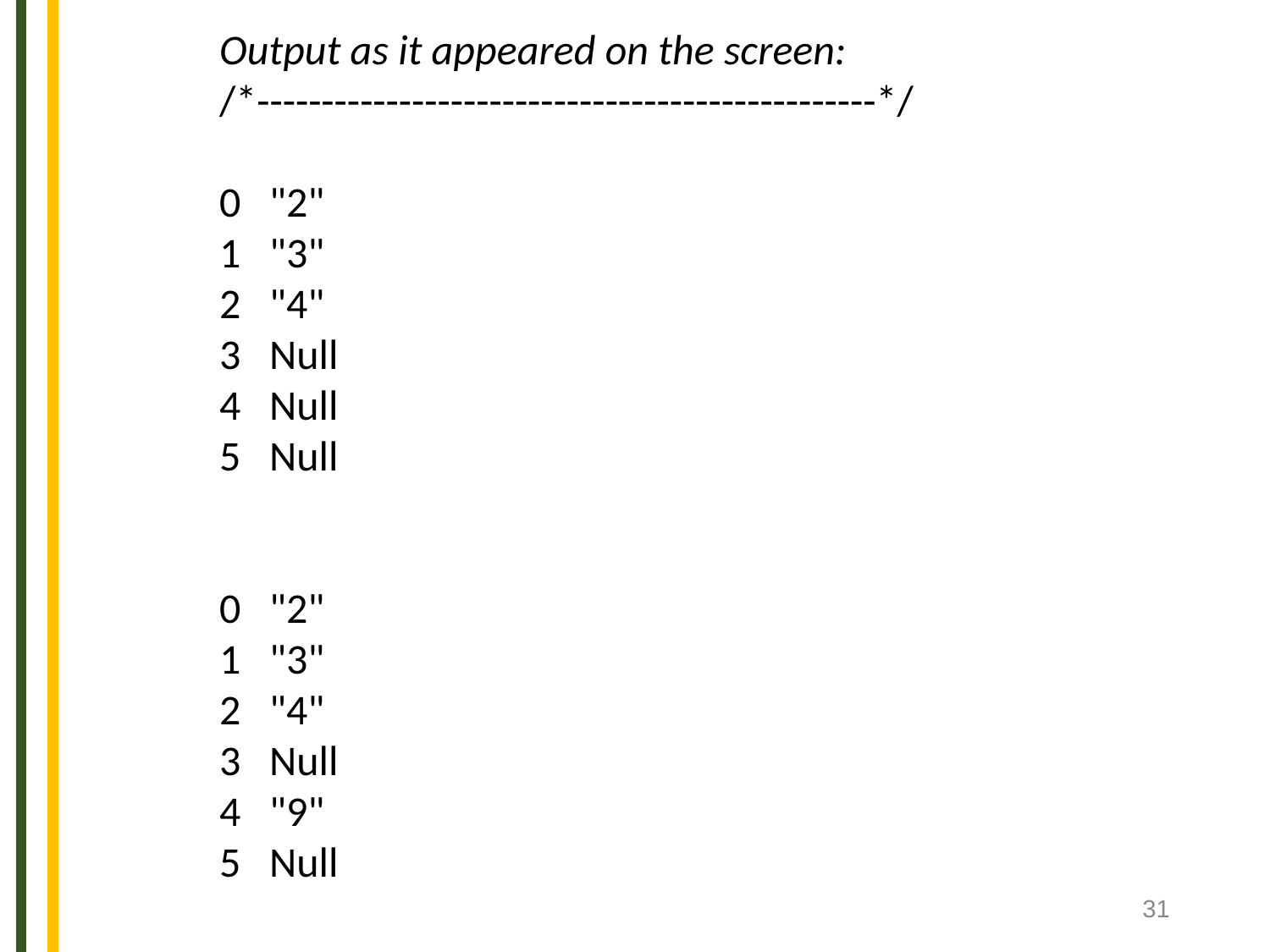

Output as it appeared on the screen:
/*------------------------------------------------*/

0   "2"
1   "3"
2   "4"
3   Null
4   Null
5   Null

0   "2"
1   "3"
2   "4"
3   Null
4   "9"
5   Null
31